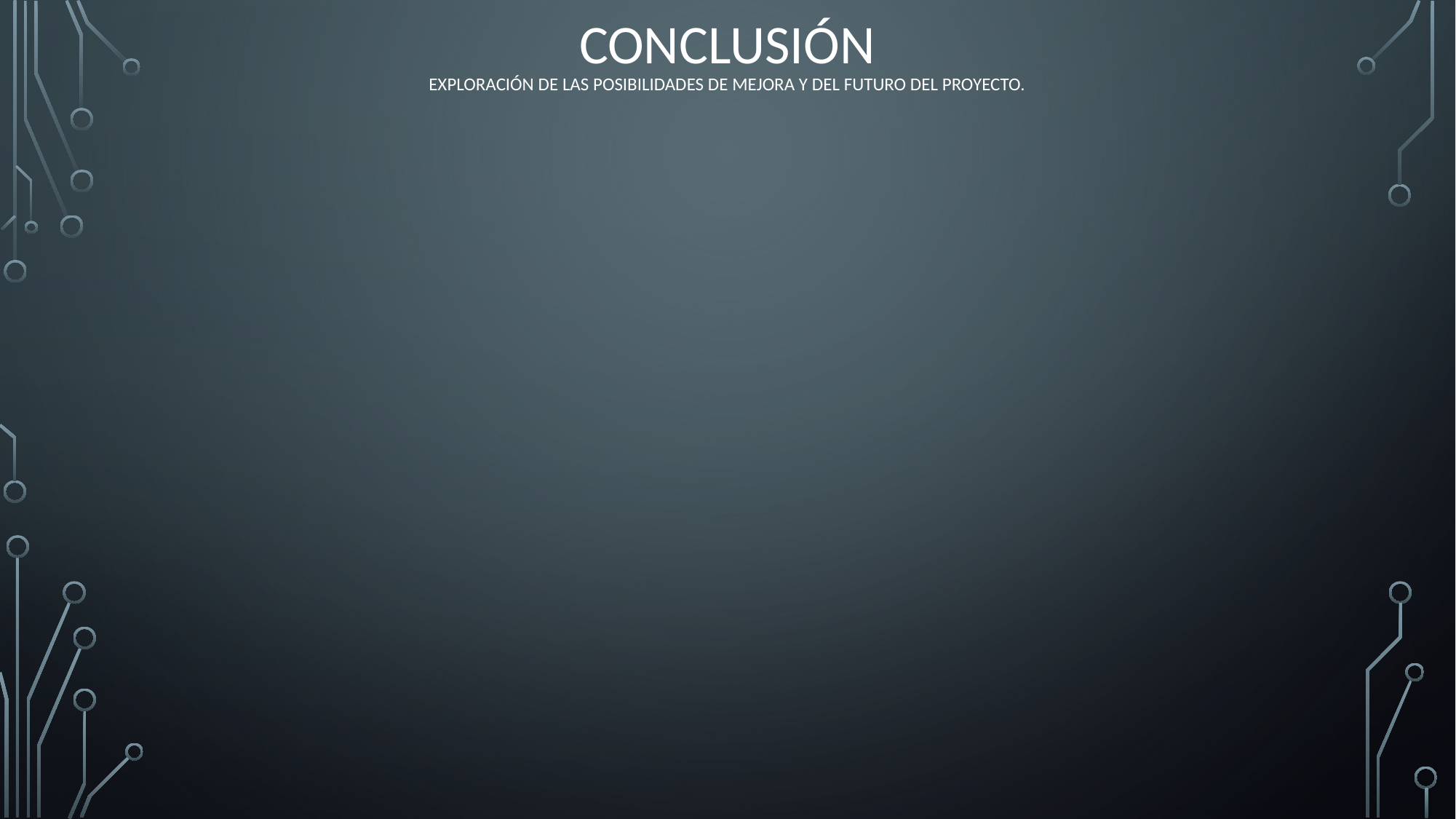

# Conclusión Exploración de las posibilidades de mejora y del futuro del proyecto.